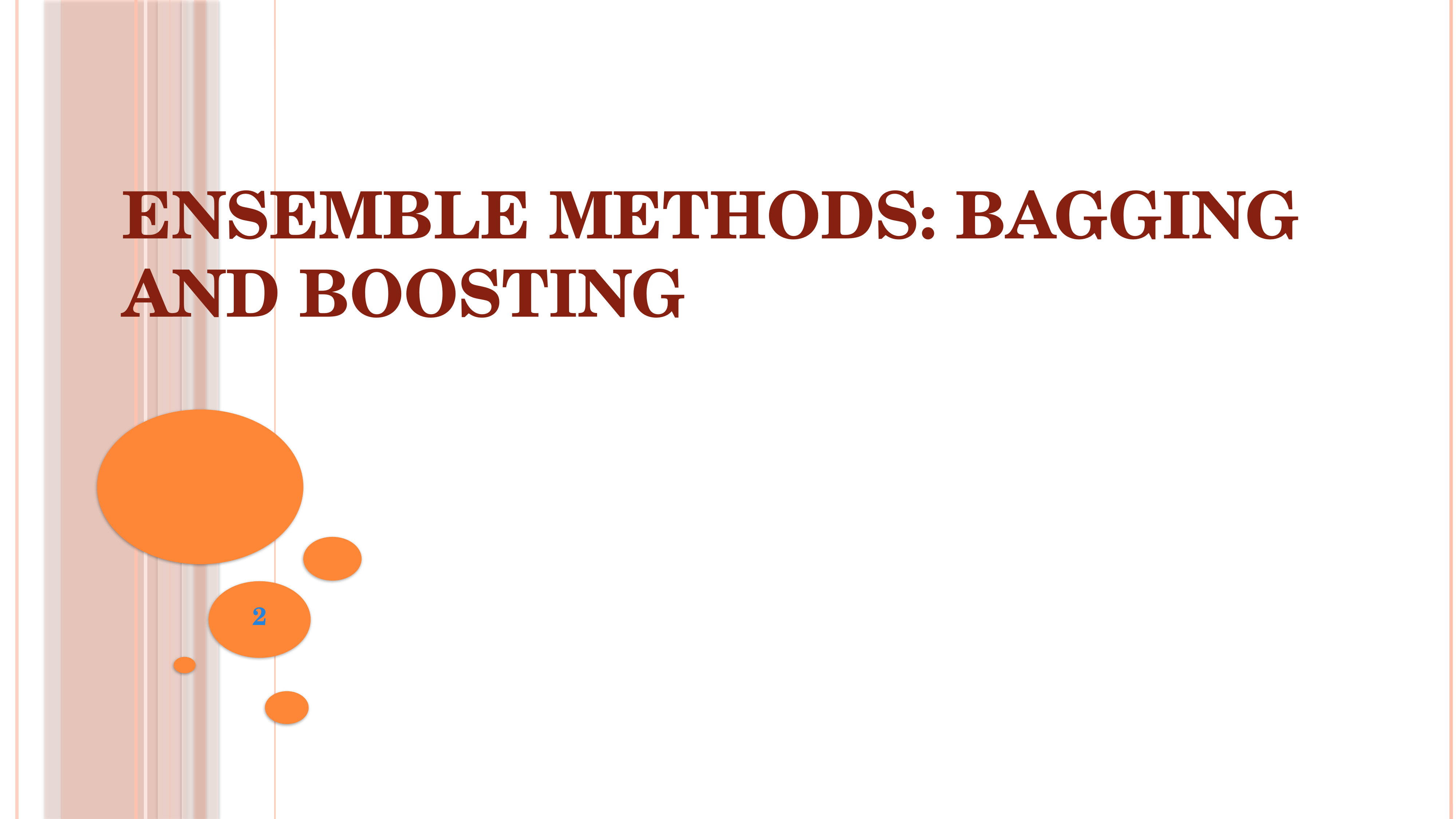

# Ensemble Methods: Bagging and Boosting
2